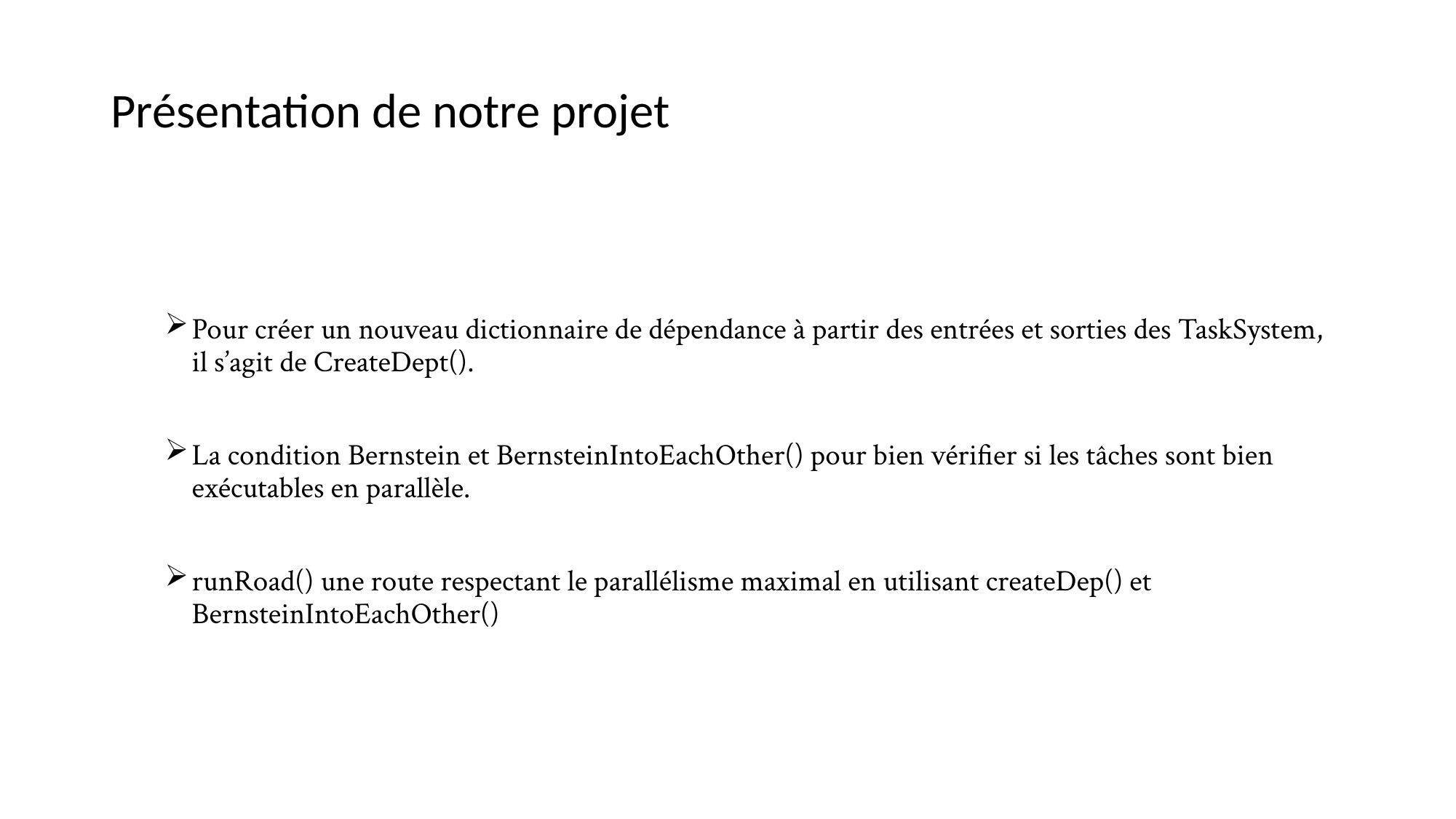

Présentation de notre projet
Pour créer un nouveau dictionnaire de dépendance à partir des entrées et sorties des TaskSystem, il s’agit de CreateDept().

La condition Bernstein et BernsteinIntoEachOther() pour bien vérifier si les tâches sont bien exécutables en parallèle.

runRoad() une route respectant le parallélisme maximal en utilisant createDep() et BernsteinIntoEachOther()